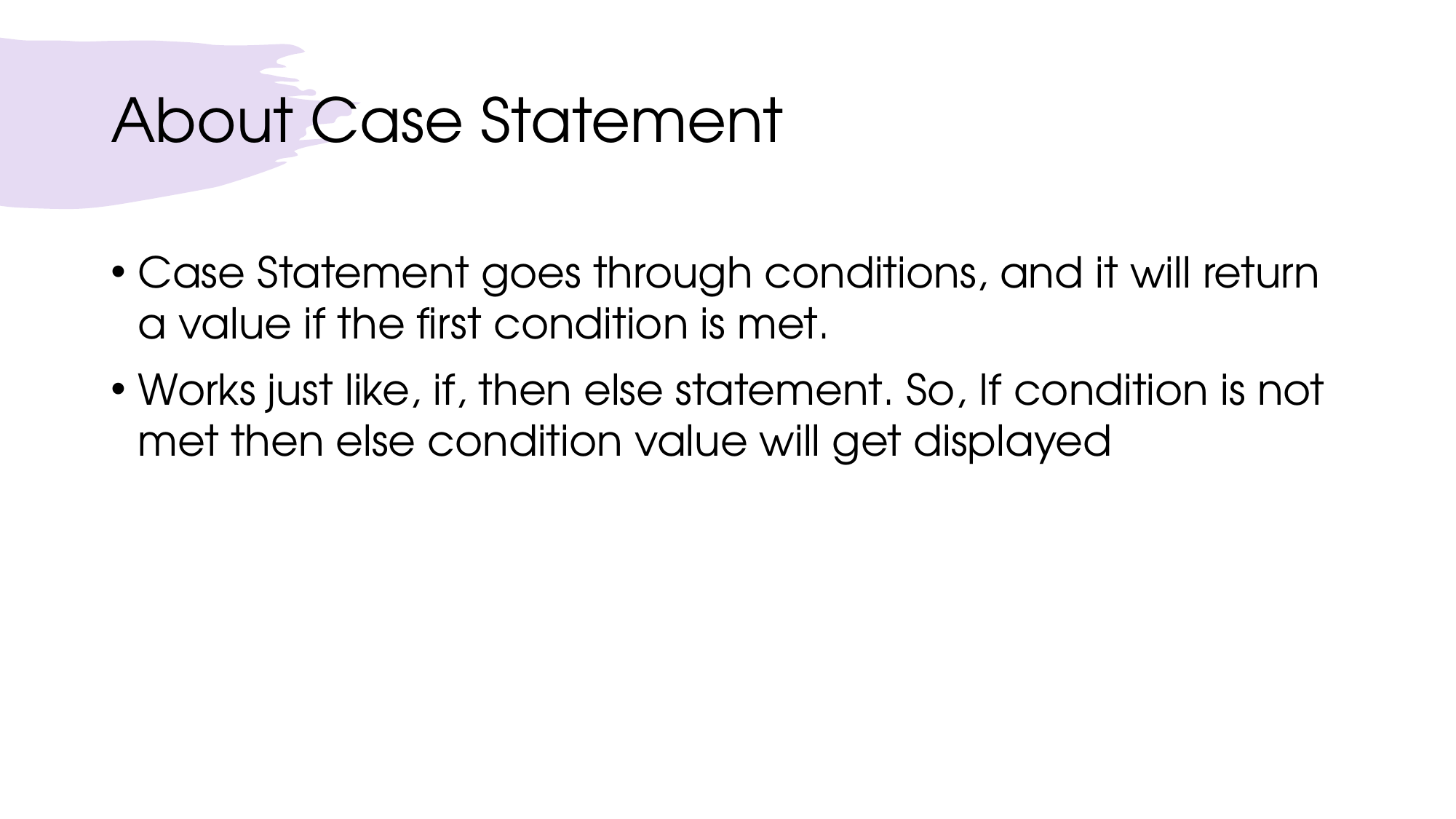

# About Case Statement
Case Statement goes through conditions, and it will return a value if the first condition is met.
Works just like, if, then else statement. So, If condition is not met then else condition value will get displayed